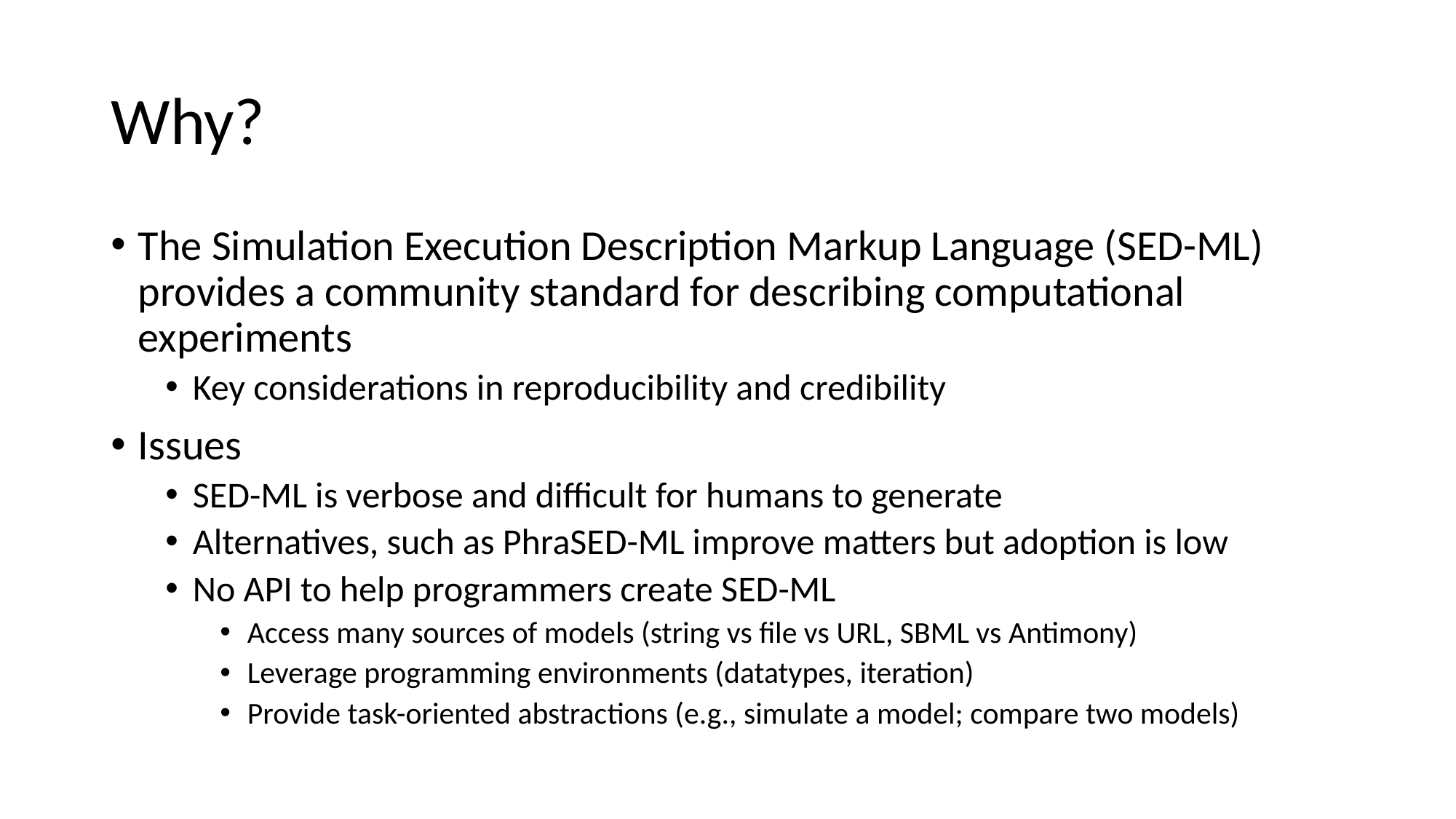

# Why?
The Simulation Execution Description Markup Language (SED-ML) provides a community standard for describing computational experiments
Key considerations in reproducibility and credibility
Issues
SED-ML is verbose and difficult for humans to generate
Alternatives, such as PhraSED-ML improve matters but adoption is low
No API to help programmers create SED-ML
Access many sources of models (string vs file vs URL, SBML vs Antimony)
Leverage programming environments (datatypes, iteration)
Provide task-oriented abstractions (e.g., simulate a model; compare two models)